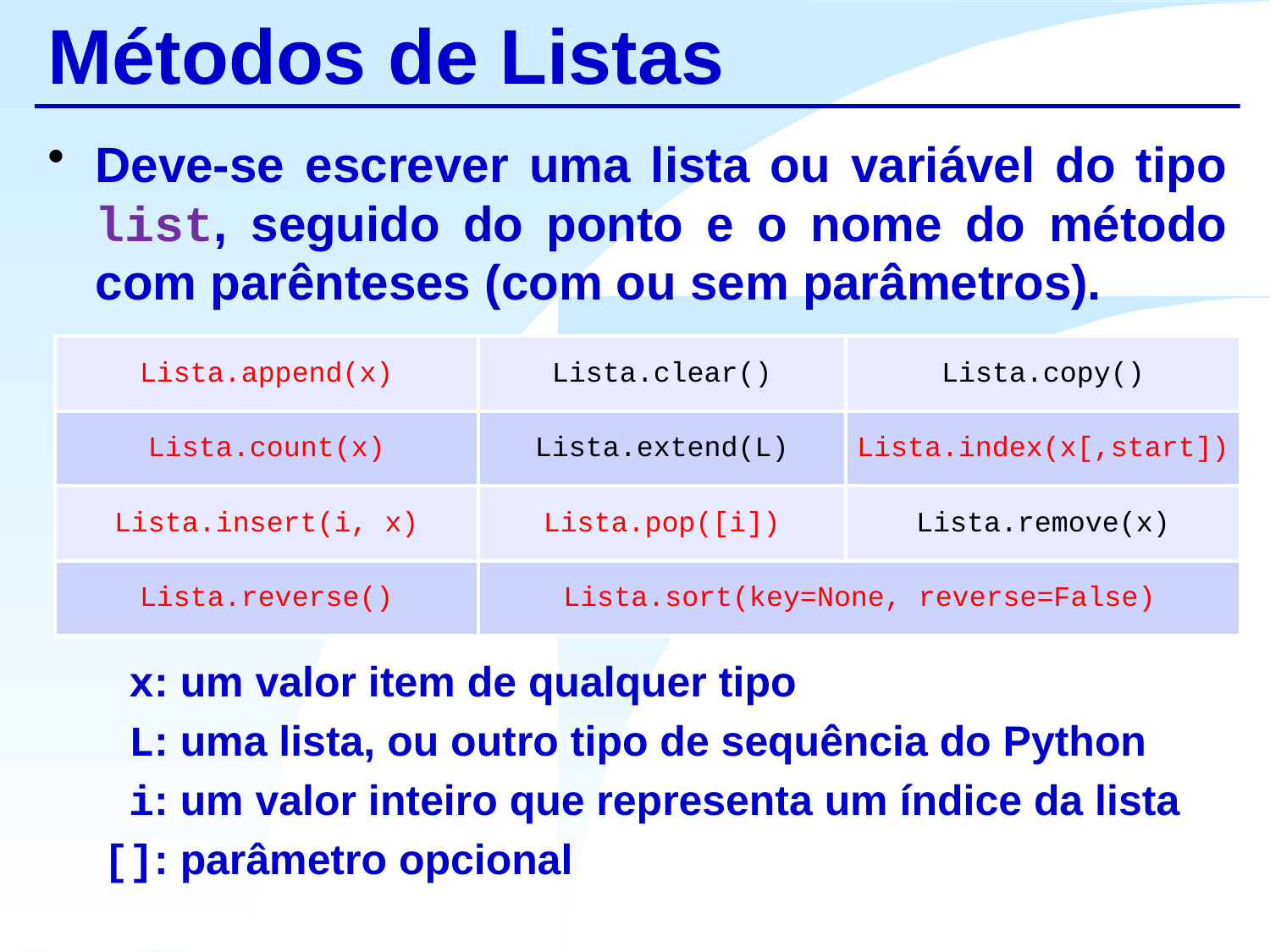

# Métodos de Listas
Deve-se escrever uma lista ou variável do tipo list, seguido do ponto e o nome do método com parênteses (com ou sem parâmetros).

 x: um valor item de qualquer tipo
 L: uma lista, ou outro tipo de sequência do Python
 i: um valor inteiro que representa um índice da lista
[]: parâmetro opcional

| Lista.append(x) | Lista.clear() | Lista.copy() |
| --- | --- | --- |
| Lista.count(x) | Lista.extend(L) | Lista.index(x[,start]) |
| Lista.insert(i, x) | Lista.pop([i]) | Lista.remove(x) |
| Lista.reverse() | Lista.sort(key=None, reverse=False) |  |